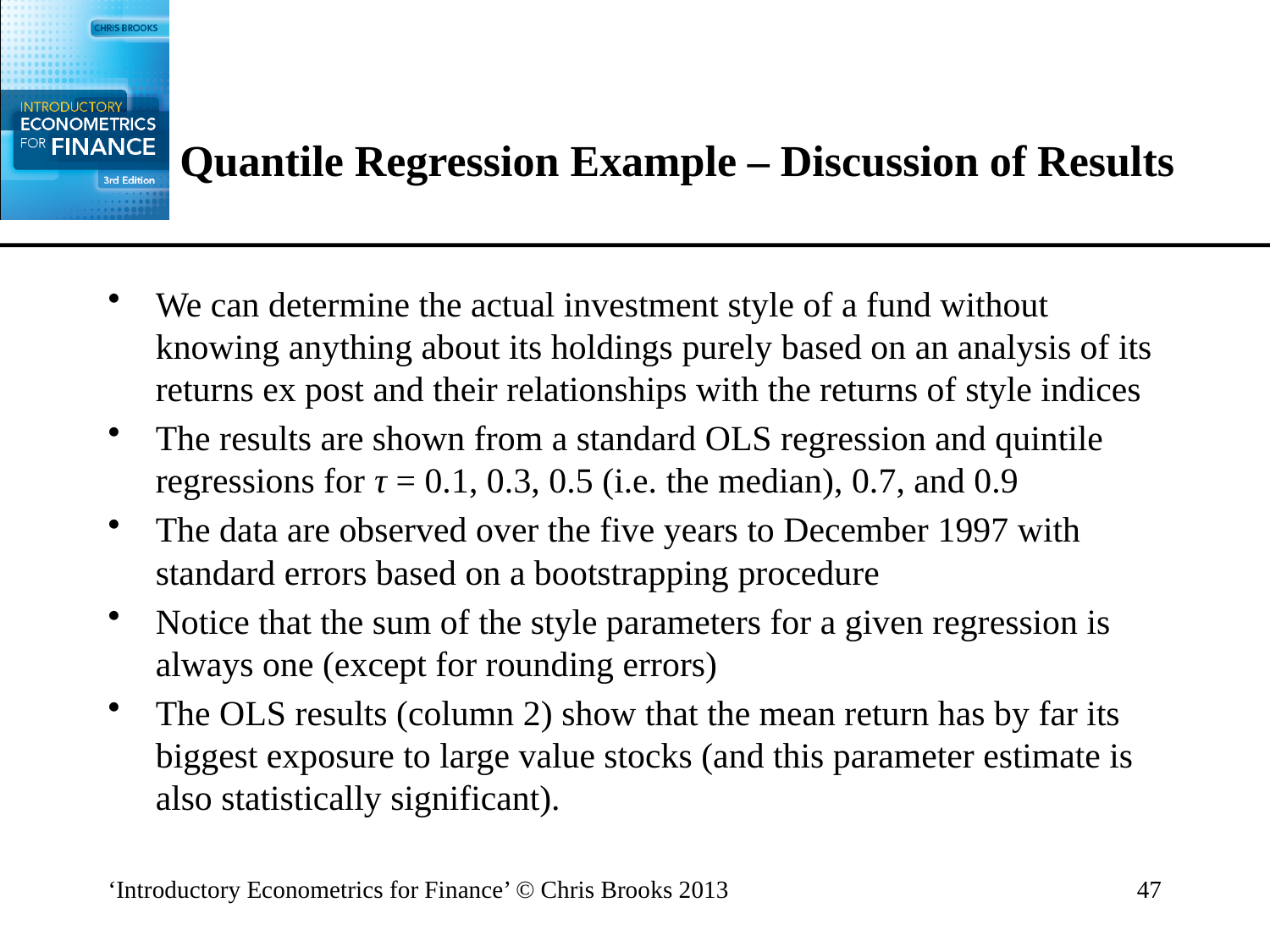

# Quantile Regression Example – Discussion of Results
We can determine the actual investment style of a fund without knowing anything about its holdings purely based on an analysis of its returns ex post and their relationships with the returns of style indices
The results are shown from a standard OLS regression and quintile regressions for τ = 0.1, 0.3, 0.5 (i.e. the median), 0.7, and 0.9
The data are observed over the five years to December 1997 with standard errors based on a bootstrapping procedure
Notice that the sum of the style parameters for a given regression is always one (except for rounding errors)
The OLS results (column 2) show that the mean return has by far its biggest exposure to large value stocks (and this parameter estimate is also statistically significant).
‘Introductory Econometrics for Finance’ © Chris Brooks 2013
47